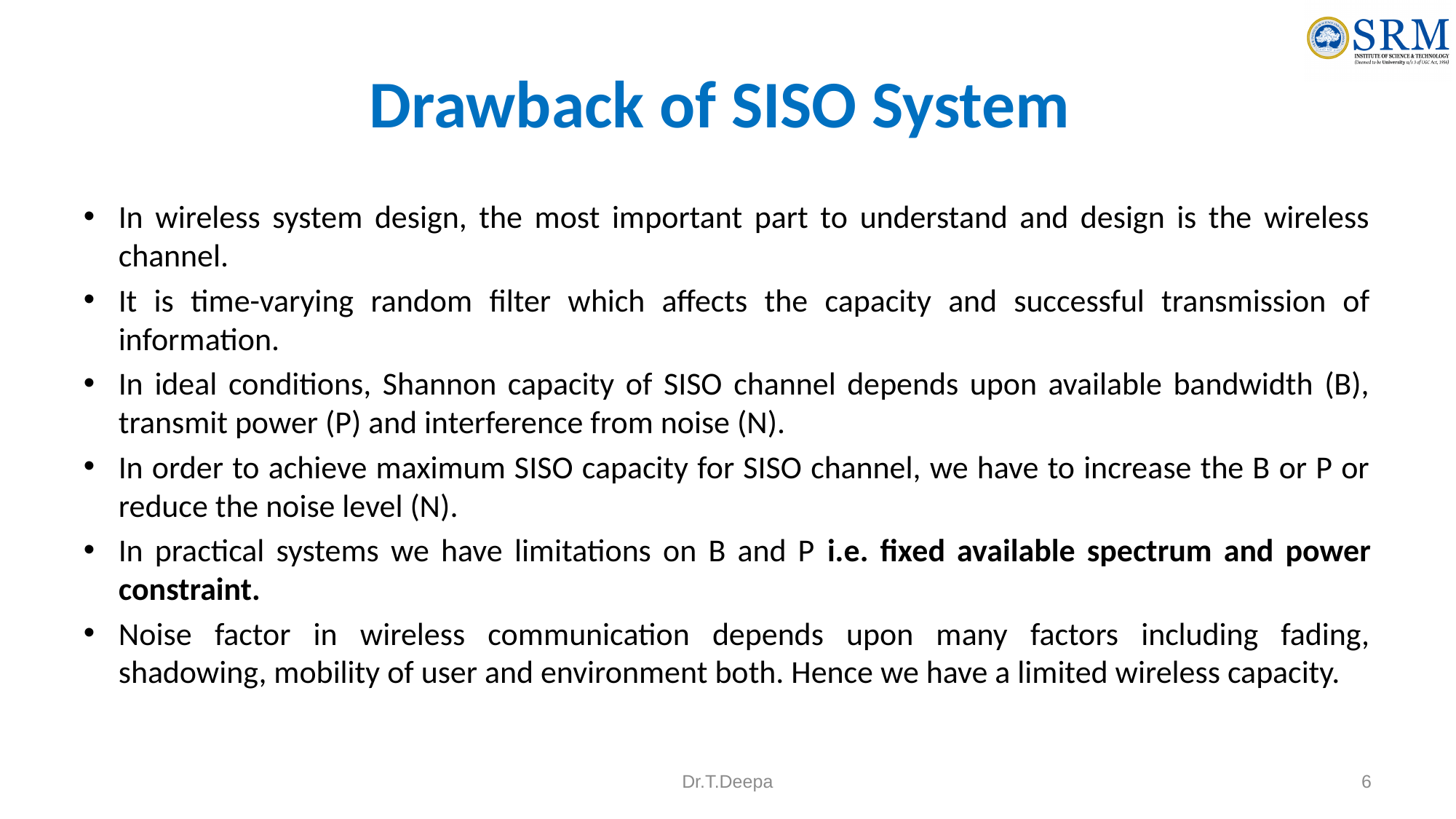

# Drawback of SISO System
In wireless system design, the most important part to understand and design is the wireless channel.
It is time-varying random filter which affects the capacity and successful transmission of information.
In ideal conditions, Shannon capacity of SISO channel depends upon available bandwidth (B), transmit power (P) and interference from noise (N).
In order to achieve maximum SISO capacity for SISO channel, we have to increase the B or P or reduce the noise level (N).
In practical systems we have limitations on B and P i.e. fixed available spectrum and power constraint.
Noise factor in wireless communication depends upon many factors including fading, shadowing, mobility of user and environment both. Hence we have a limited wireless capacity.
Dr.T.Deepa
6